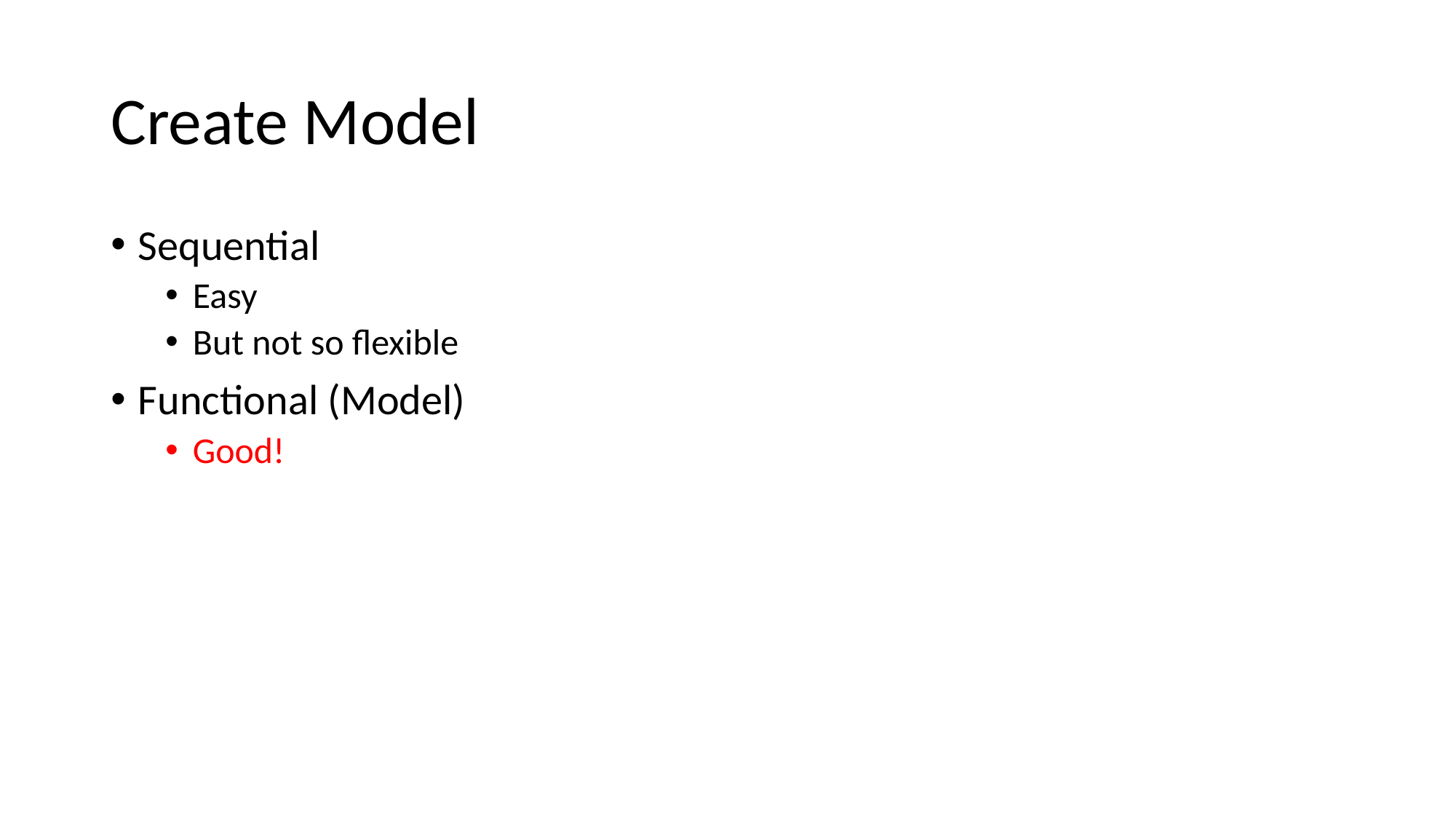

# Create Model
Sequential
Easy
But not so flexible
Functional (Model)
Good!